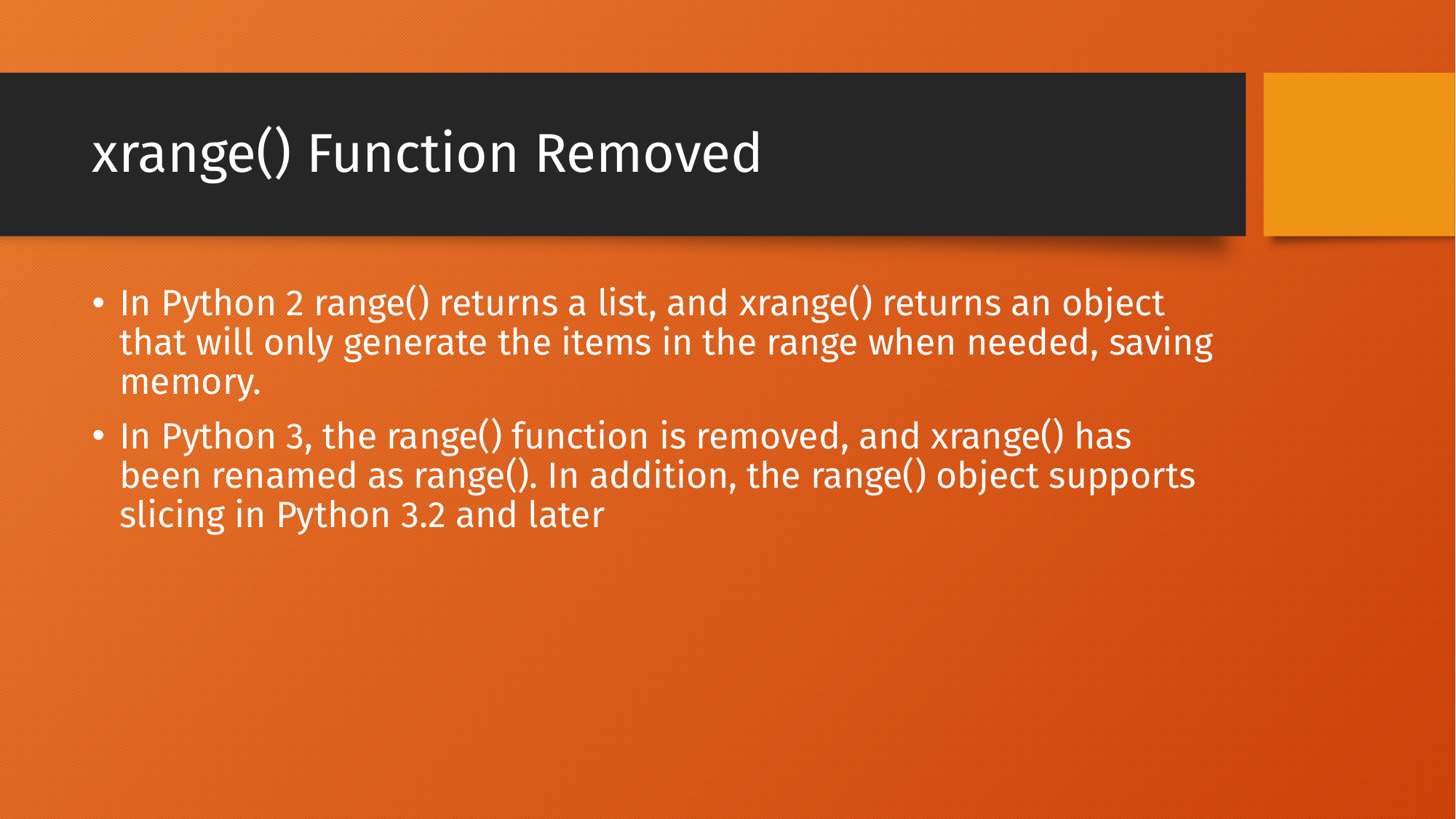

# xrange() Function Removed
In Python 2 range() returns a list, and xrange() returns an object that will only generate the items in the range when needed, saving memory.
In Python 3, the range() function is removed, and xrange() has been renamed as range(). In addition, the range() object supports slicing in Python 3.2 and later